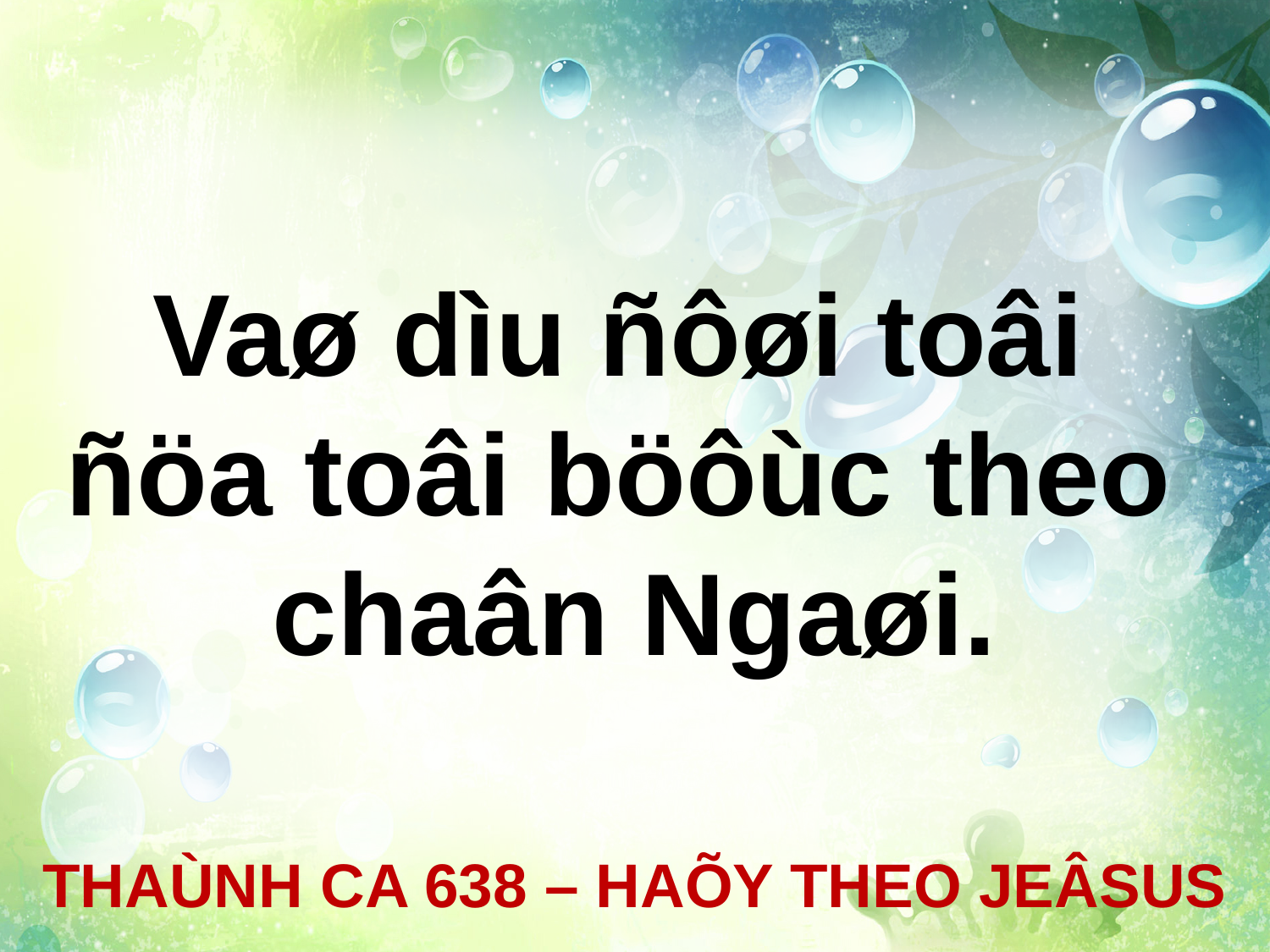

Vaø dìu ñôøi toâi
ñöa toâi böôùc theo
chaân Ngaøi.
THAÙNH CA 638 – HAÕY THEO JEÂSUS